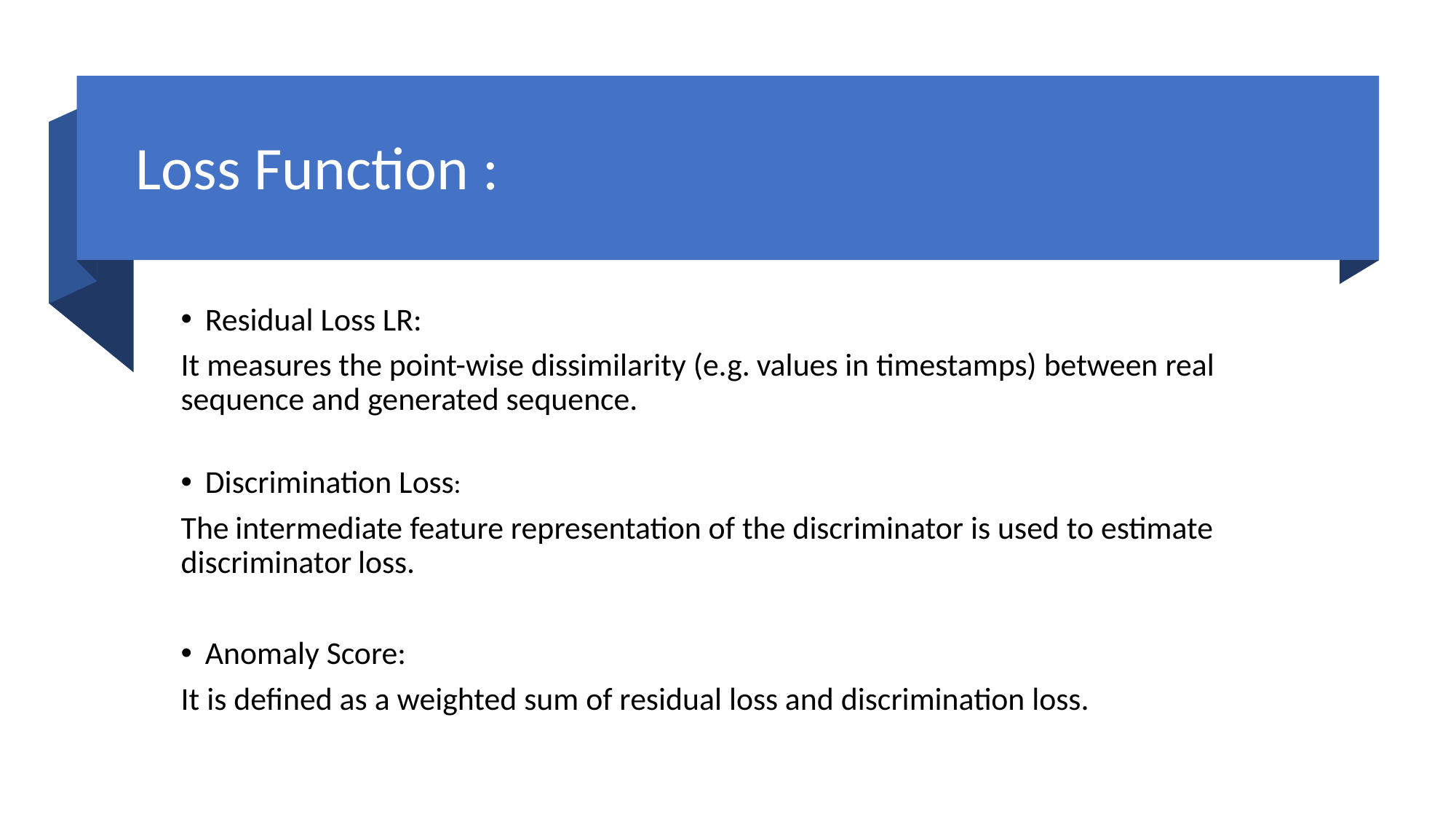

# Loss Function :
Residual Loss LR:
It measures the point-wise dissimilarity (e.g. values in timestamps) between real sequence and generated sequence.

Discrimination Loss:
The intermediate feature representation of the discriminator is used to estimate discriminator loss.

Anomaly Score:
It is defined as a weighted sum of residual loss and discrimination loss.